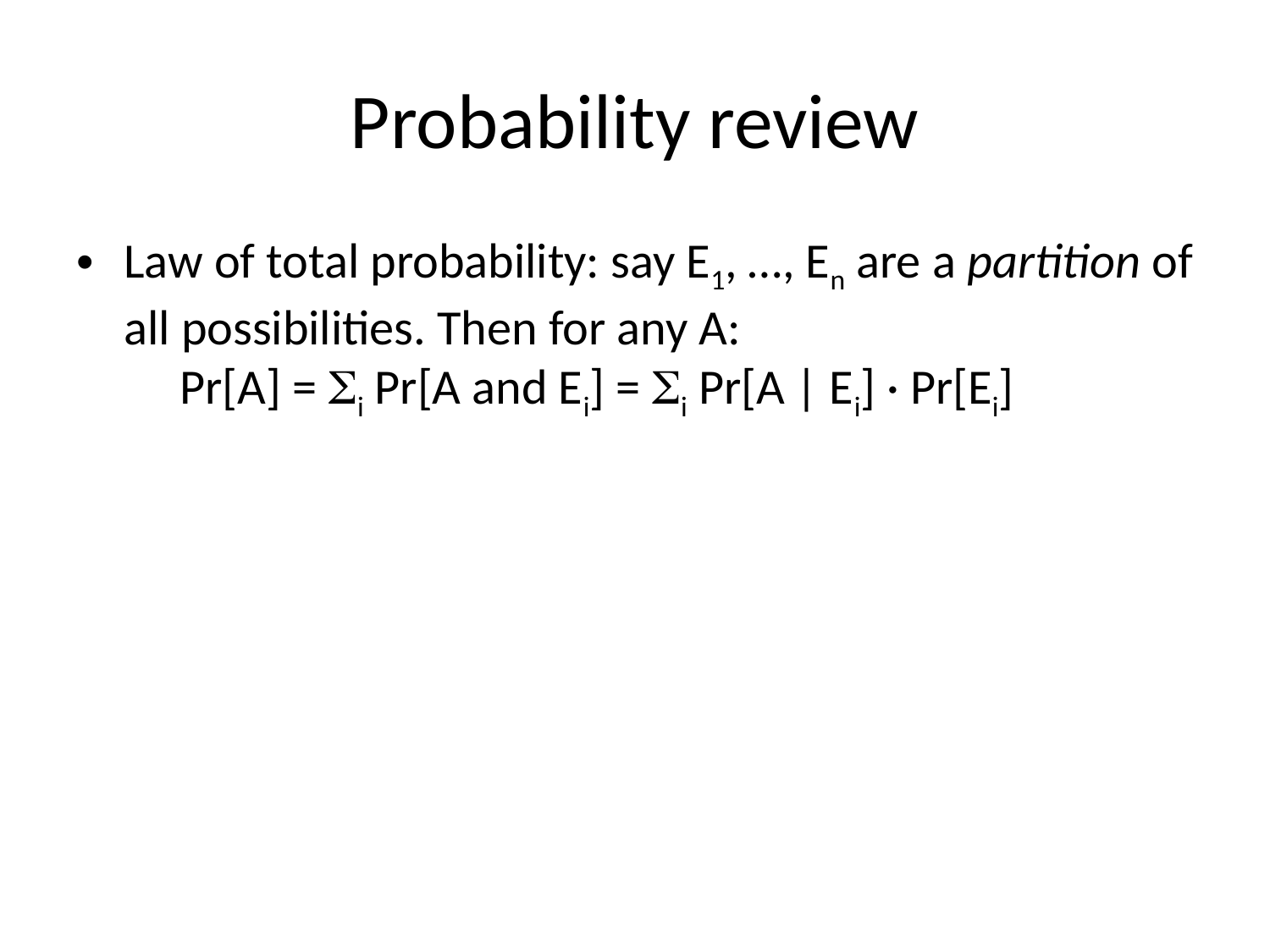

# Probability review
Law of total probability: say E1, …, En are a partition of all possibilities. Then for any A:
     Pr[A] = Σi Pr[A and Ei] = Σi Pr[A | Ei] · Pr[Ei]